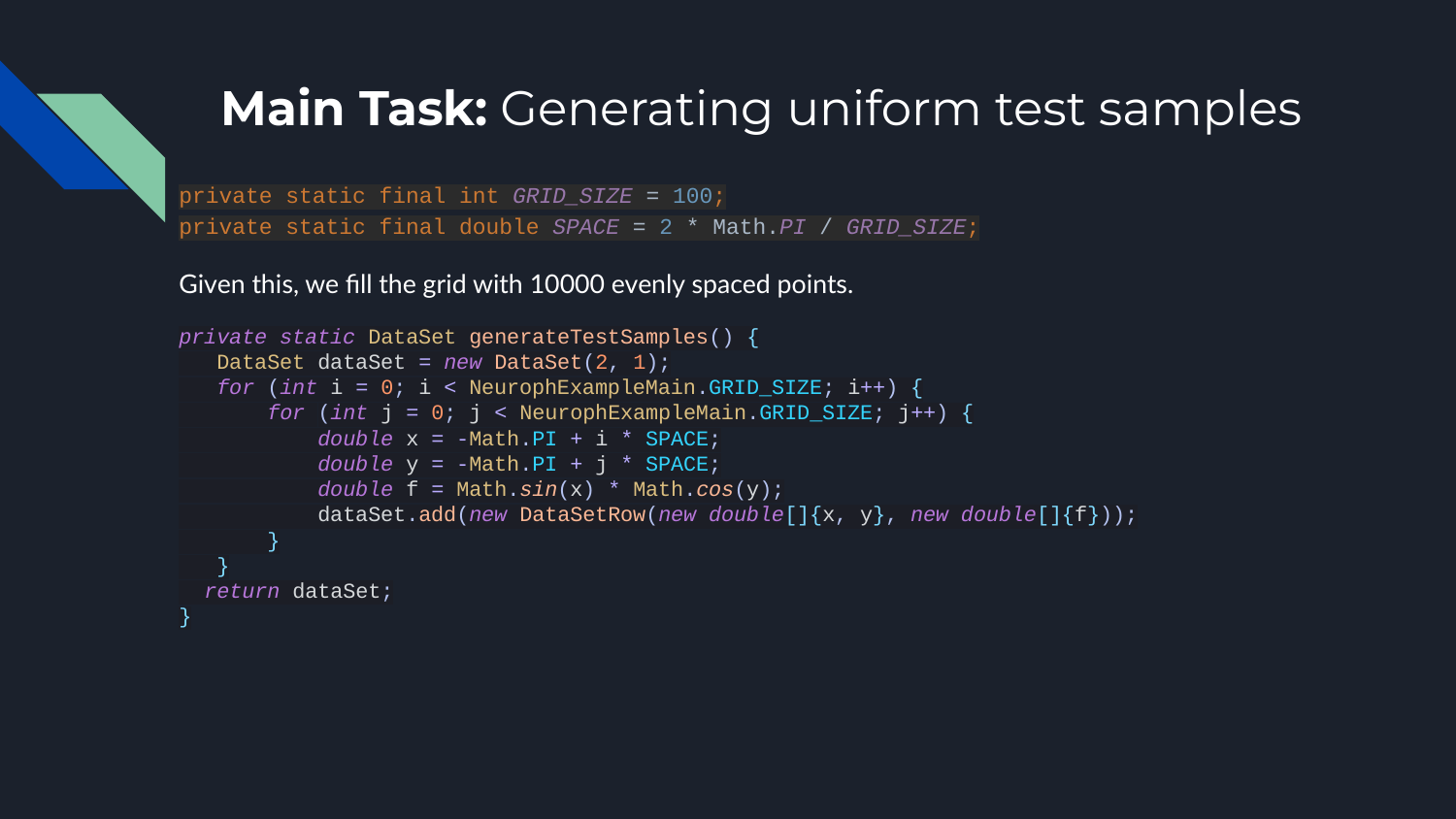

# Main Task: Generating uniform test samples
private static final int GRID_SIZE = 100;
private static final double SPACE = 2 * Math.PI / GRID_SIZE;
Given this, we fill the grid with 10000 evenly spaced points.
private static DataSet generateTestSamples() {
   DataSet dataSet = new DataSet(2, 1);
   for (int i = 0; i < NeurophExampleMain.GRID_SIZE; i++) {
       for (int j = 0; j < NeurophExampleMain.GRID_SIZE; j++) {
           double x = -Math.PI + i * SPACE;
           double y = -Math.PI + j * SPACE;
           double f = Math.sin(x) * Math.cos(y);
           dataSet.add(new DataSetRow(new double[]{x, y}, new double[]{f}));
       }
   }
  return dataSet;
}